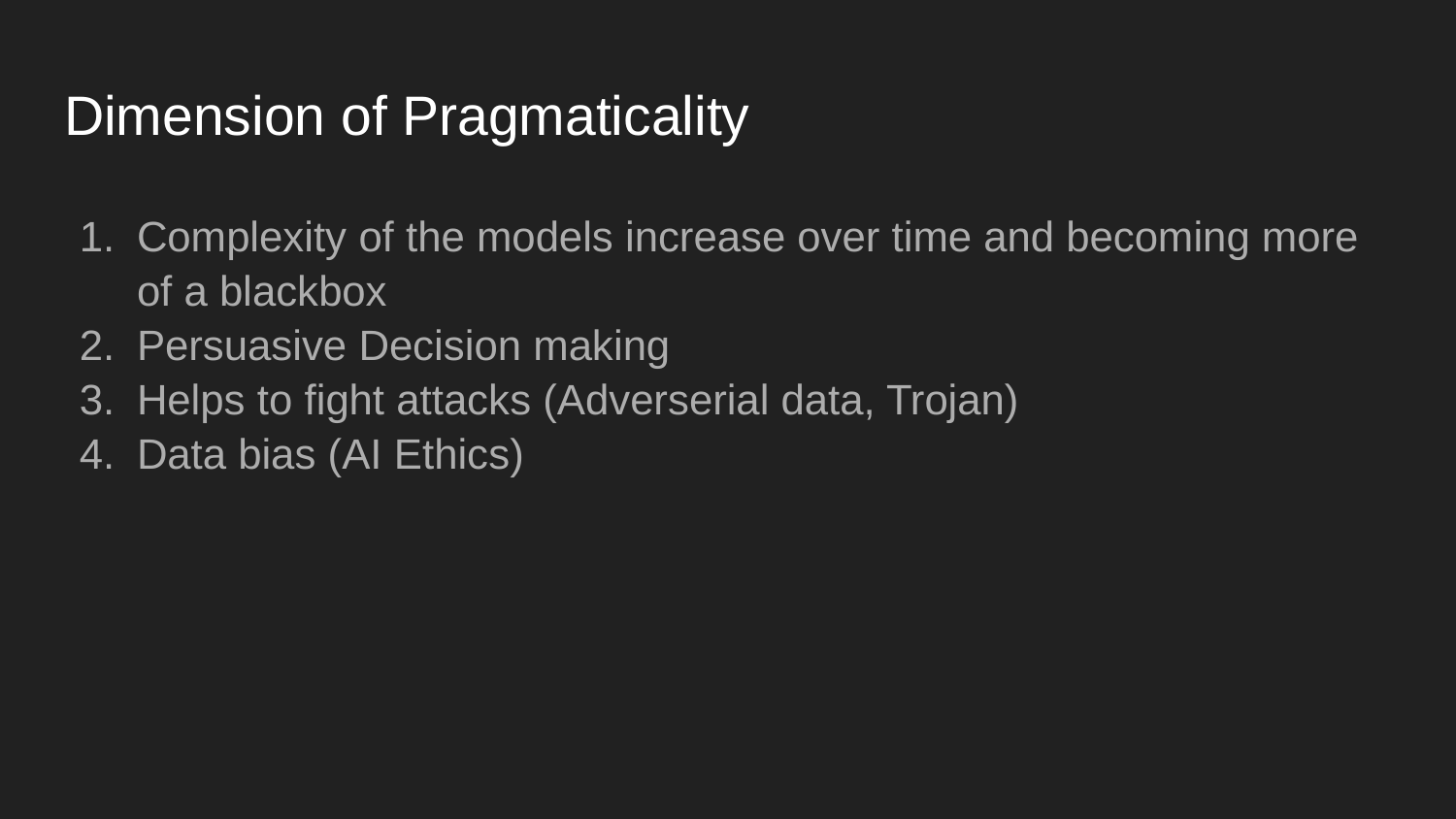

# Dimension of Pragmaticality
Complexity of the models increase over time and becoming more of a blackbox
Persuasive Decision making
Helps to fight attacks (Adverserial data, Trojan)
Data bias (AI Ethics)